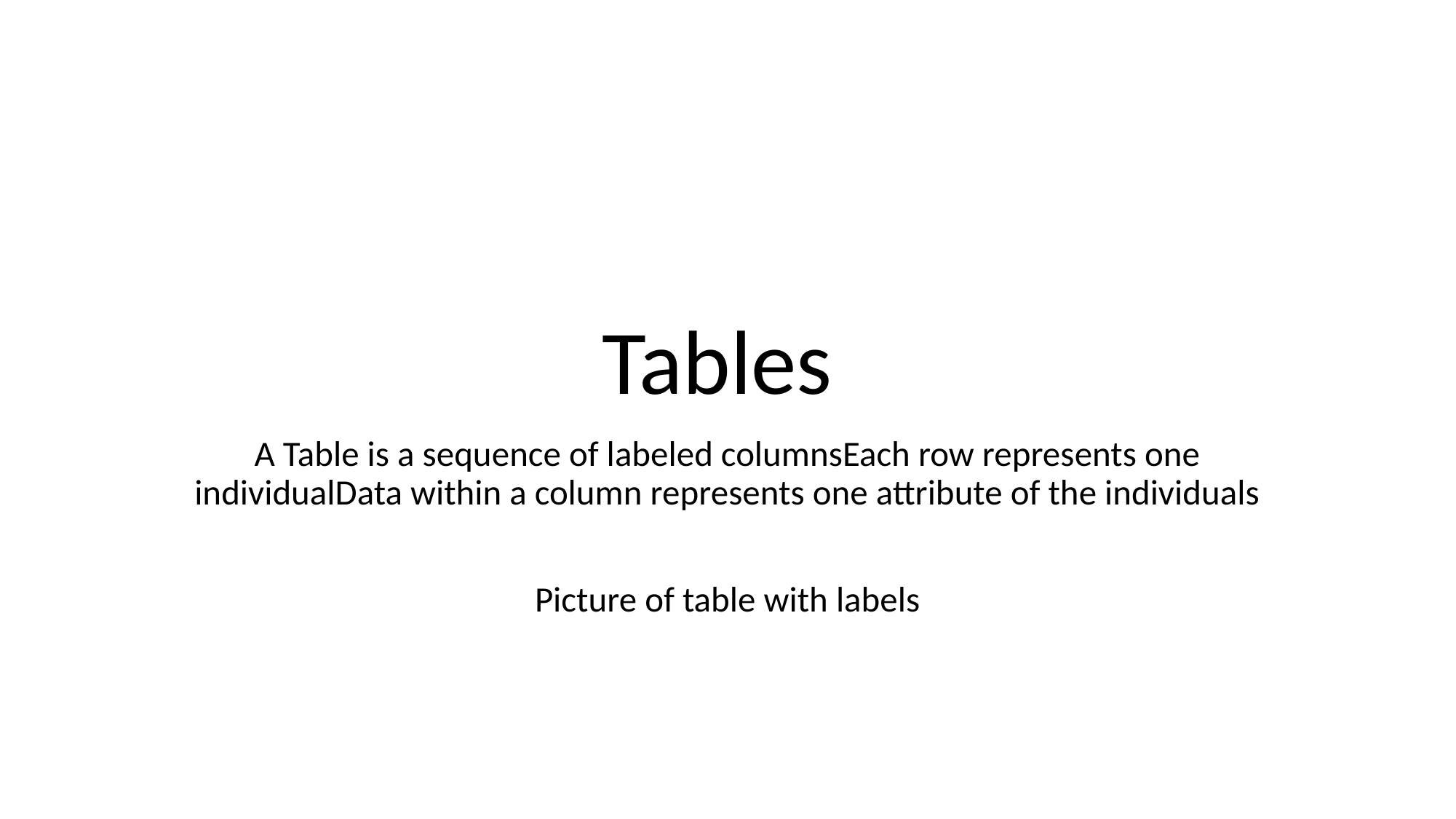

# Tables
A Table is a sequence of labeled columnsEach row represents one individualData within a column represents one attribute of the individuals

Picture of table with labels